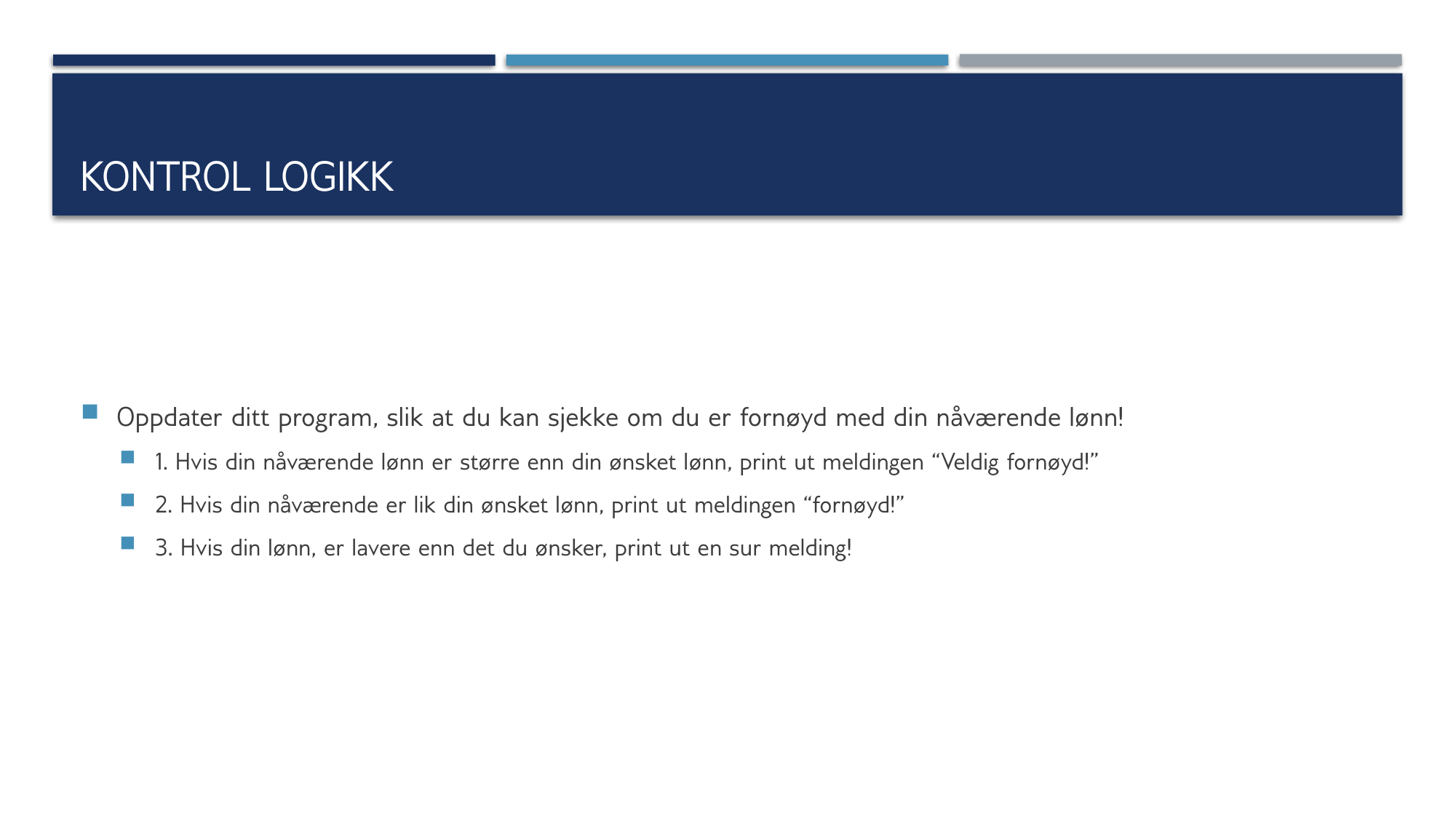

# Kontrol logikk
Oppdater ditt program, slik at du kan sjekke om du er fornøyd med din nåværende lønn!
1. Hvis din nåværende lønn er større enn din ønsket lønn, print ut meldingen “Veldig fornøyd!”
2. Hvis din nåværende er lik din ønsket lønn, print ut meldingen “fornøyd!”
3. Hvis din lønn, er lavere enn det du ønsker, print ut en sur melding!